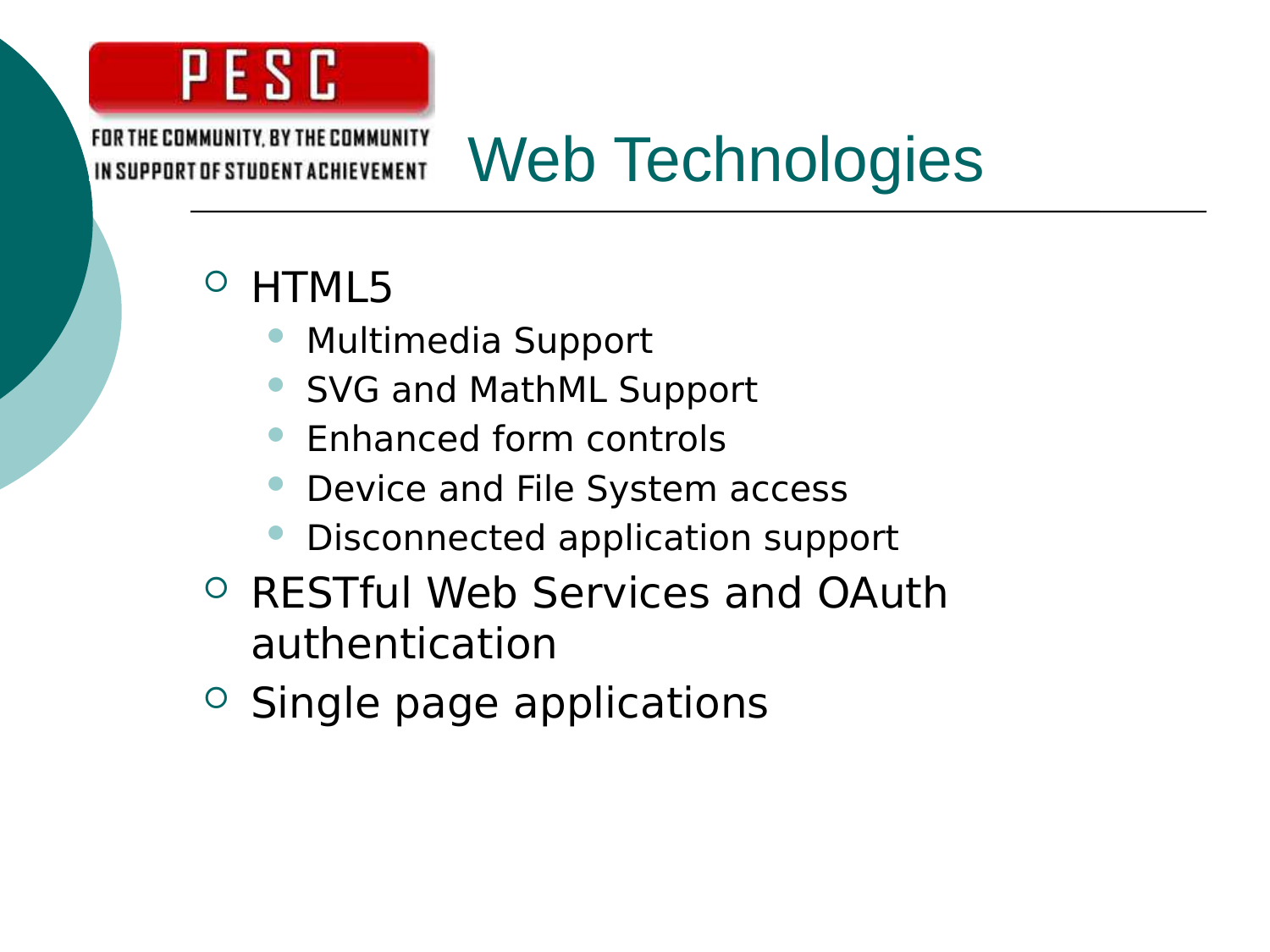

# Web Technologies
HTML5
Multimedia Support
SVG and MathML Support
Enhanced form controls
Device and File System access
Disconnected application support
RESTful Web Services and OAuth authentication
Single page applications